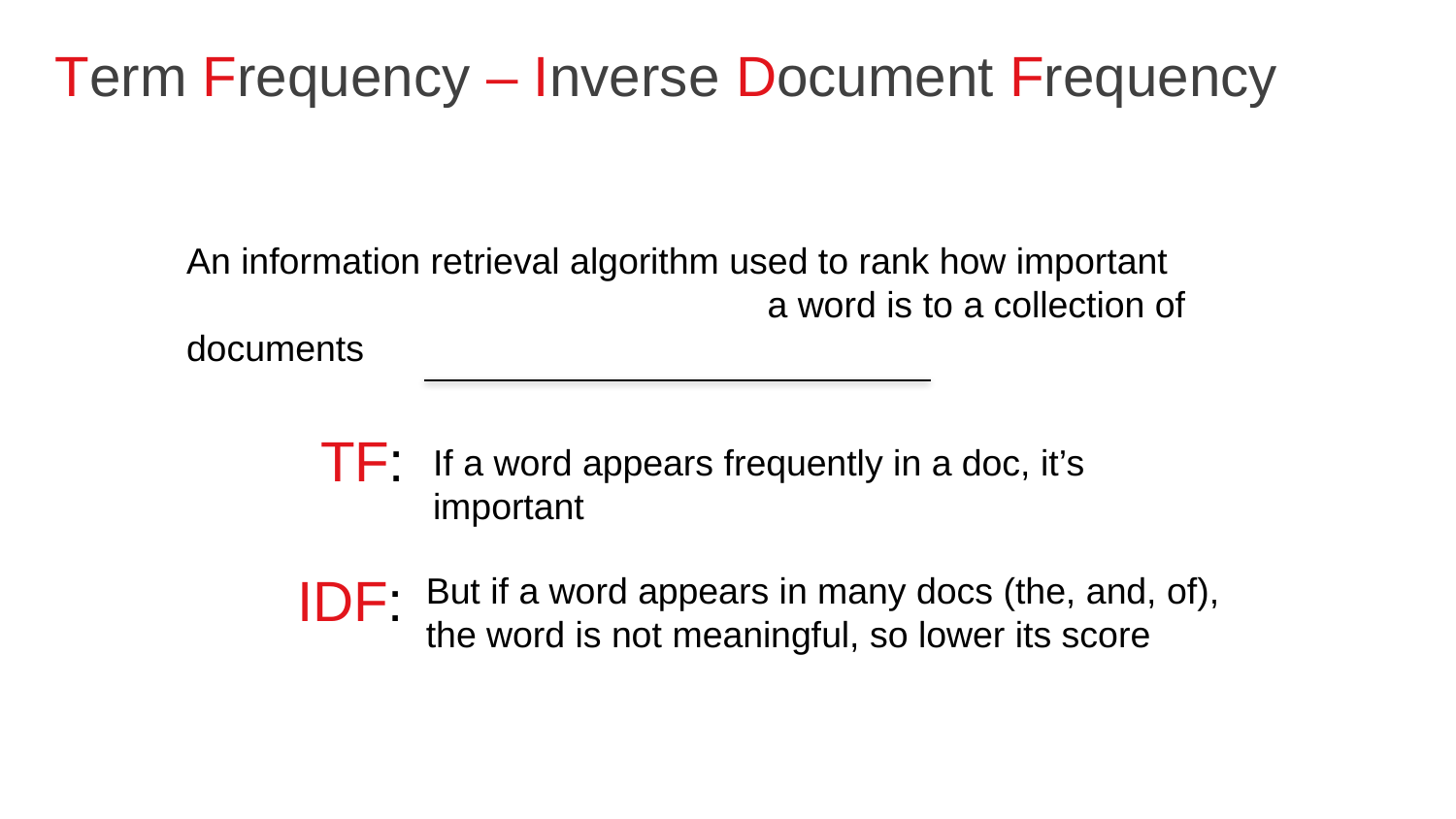

# Term Frequency – Inverse Document Frequency
An information retrieval algorithm used to rank how important
                                                         a word is to a collection of documents
TF:
If a word appears frequently in a doc, it’s important
IDF:
But if a word appears in many docs (the, and, of),
the word is not meaningful, so lower its score